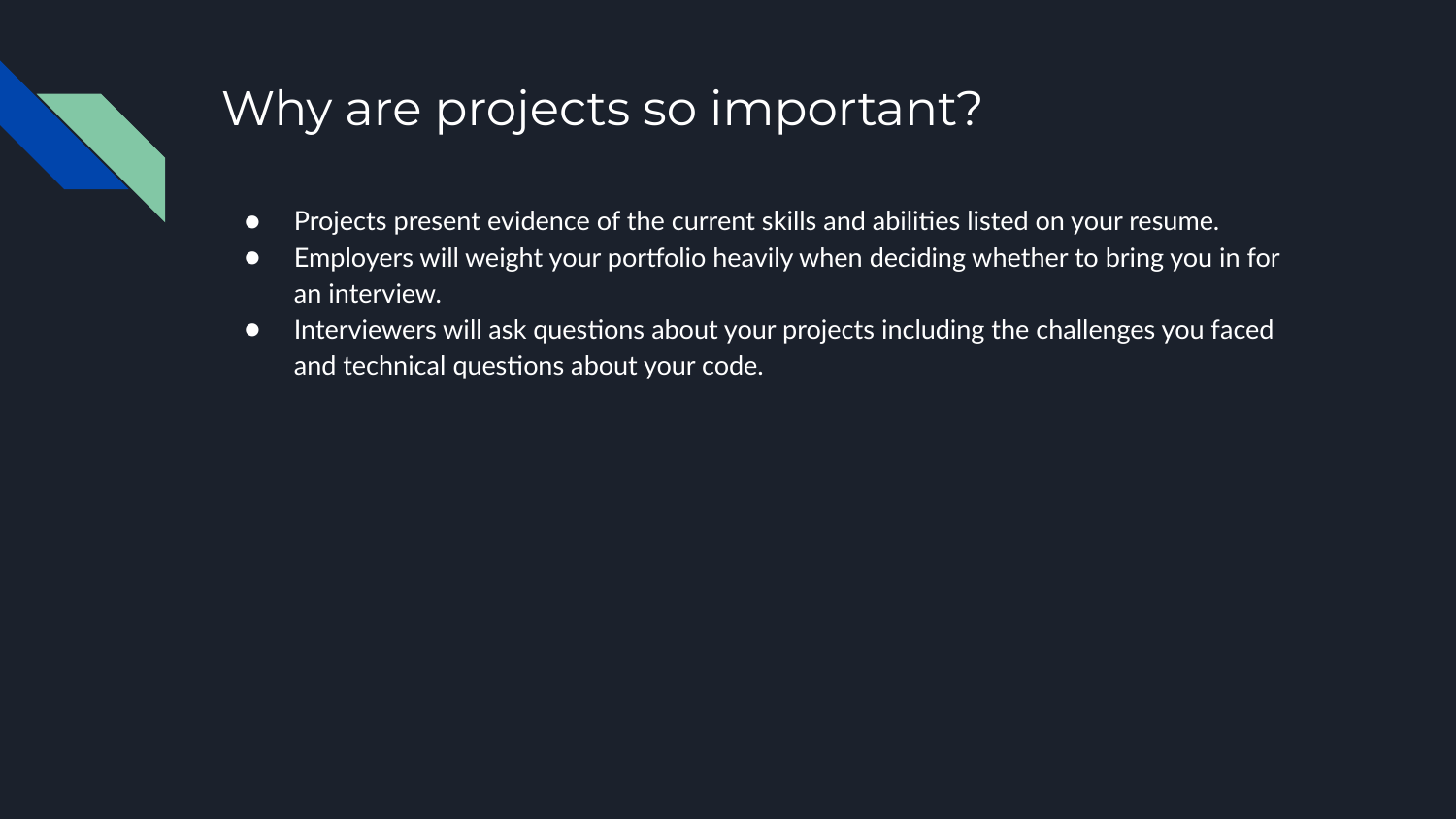

# Why are projects so important?
Projects present evidence of the current skills and abilities listed on your resume.
Employers will weight your portfolio heavily when deciding whether to bring you in for an interview.
Interviewers will ask questions about your projects including the challenges you faced and technical questions about your code.